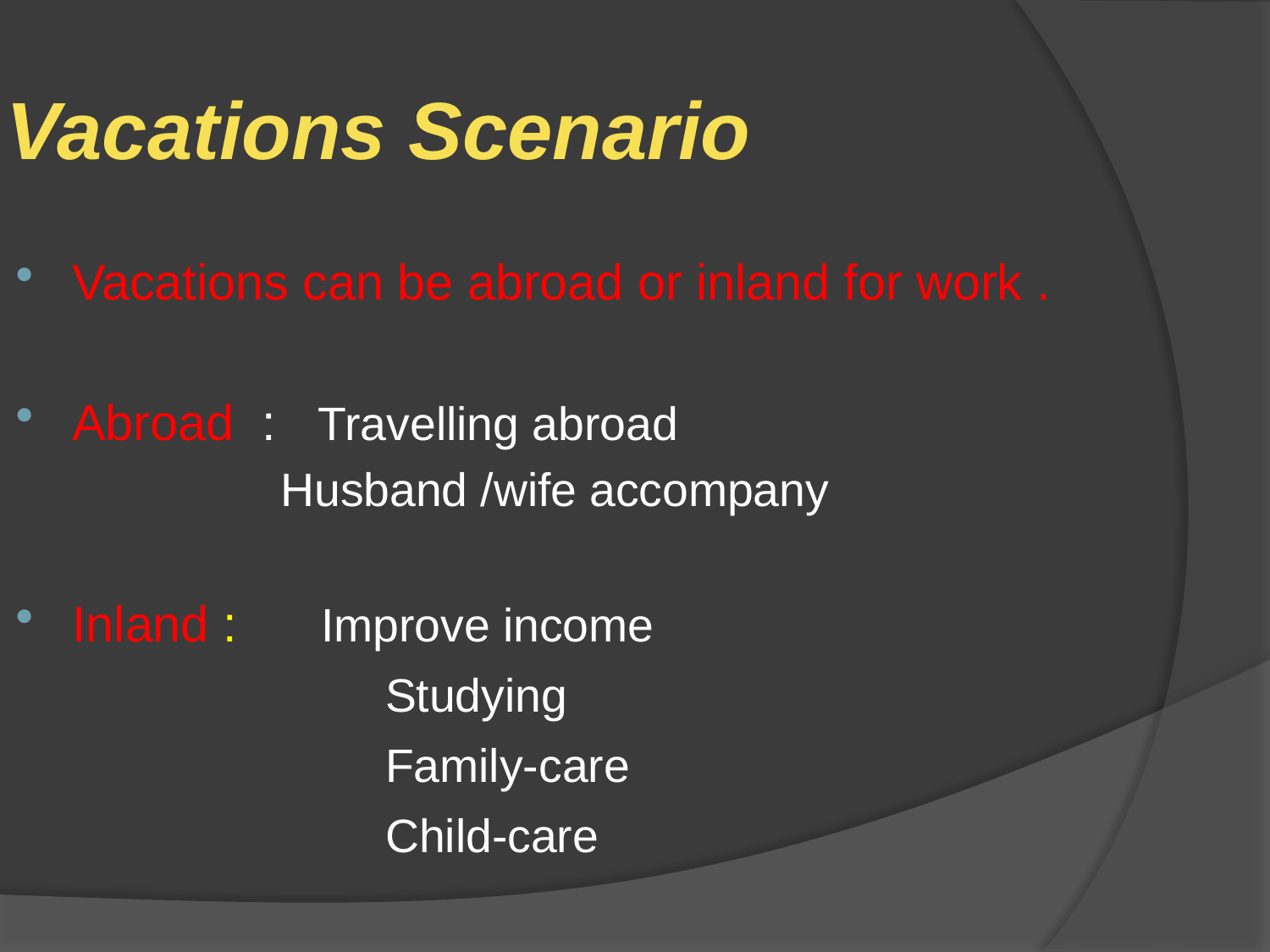

Vacations Scenario
Vacations can be abroad or inland for work .

Abroad  :   Travelling abroad
                    Husband /wife accompany

Inland :      Improve income
                          Studying
                          Family-care
                          Child-care